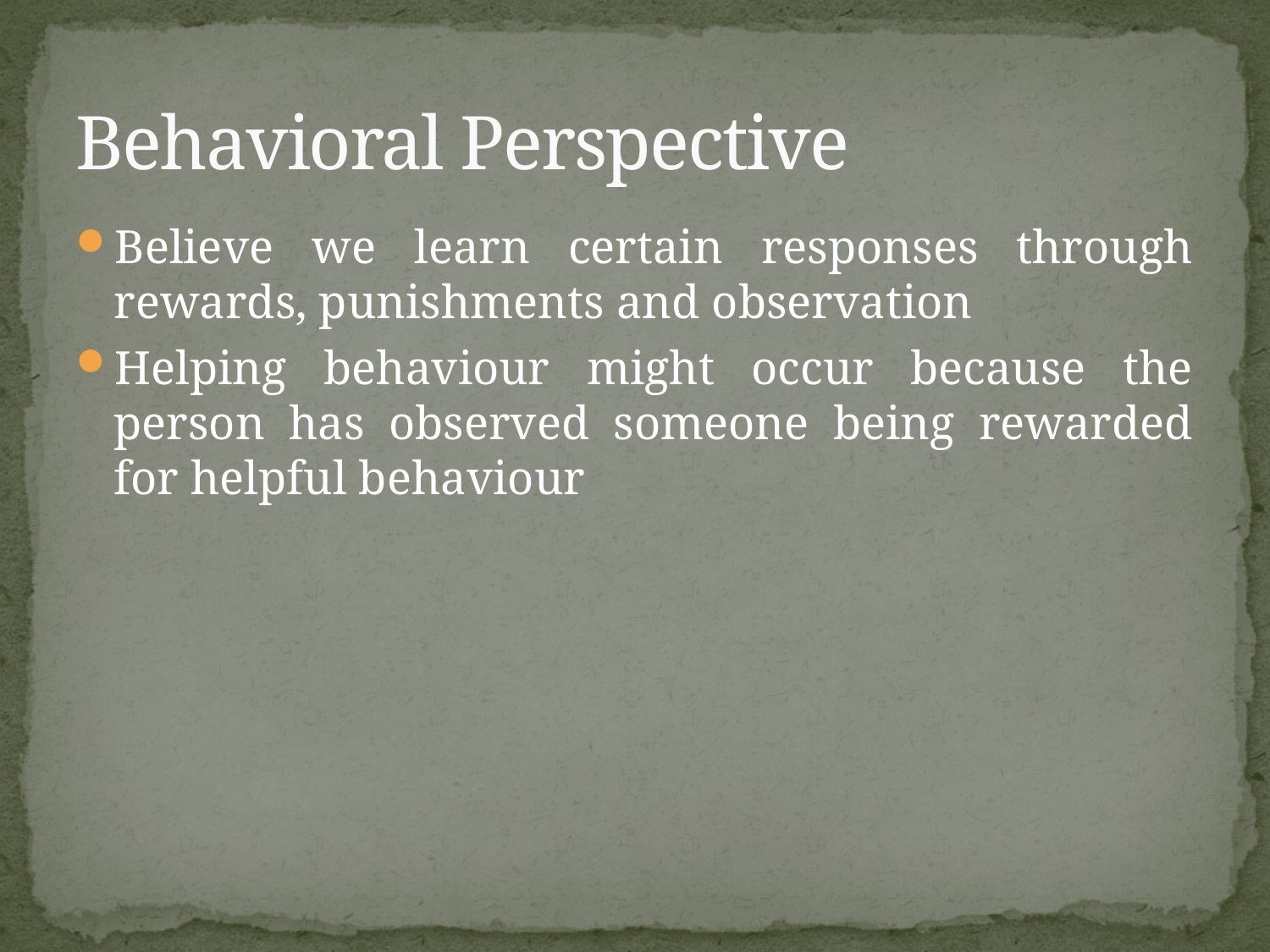

# Behavioral Perspective
Believe we learn certain responses through rewards, punishments and observation
Helping behaviour might occur because the person has observed someone being rewarded for helpful behaviour